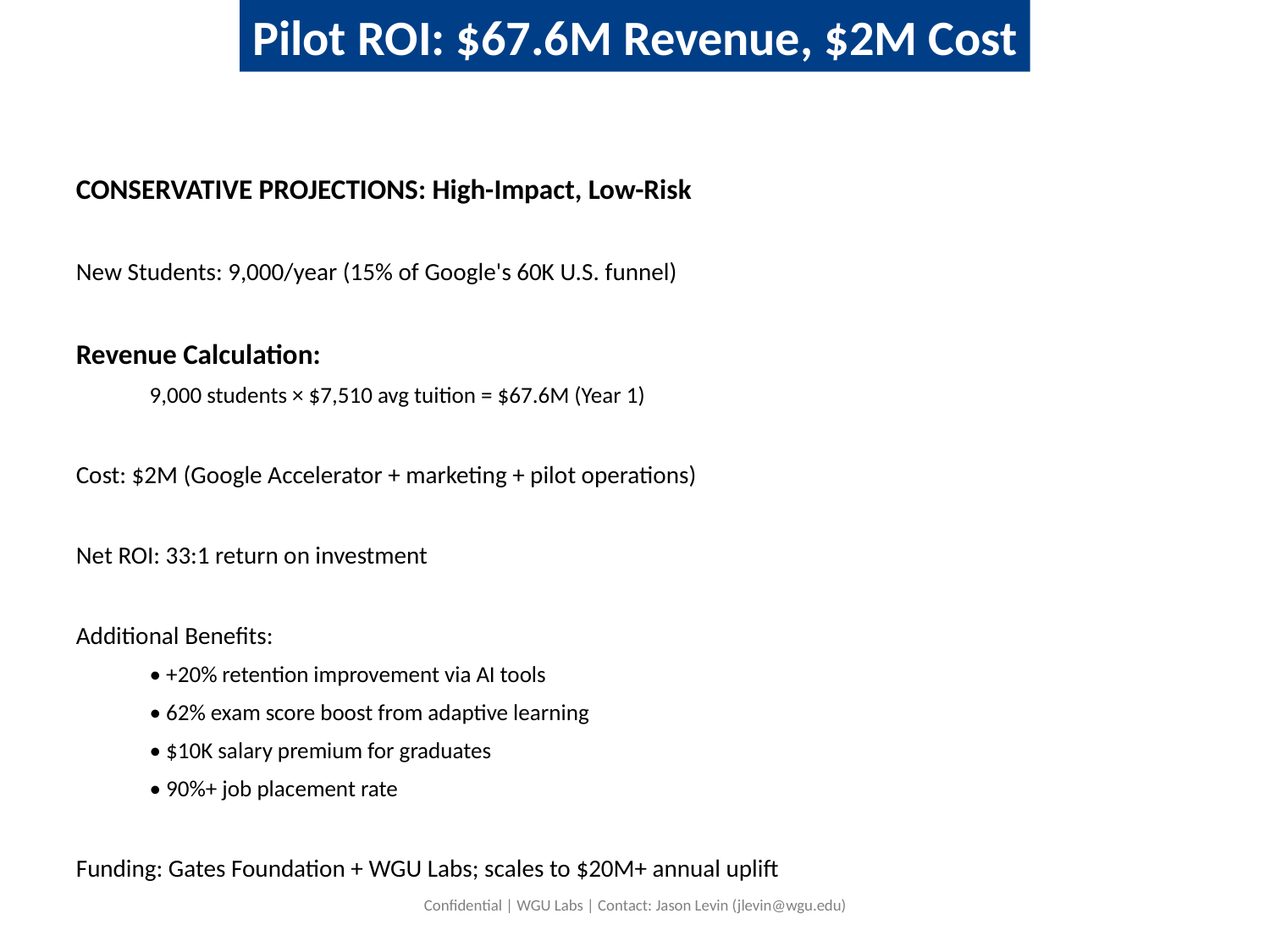

Pilot ROI: $67.6M Revenue, $2M Cost
CONSERVATIVE PROJECTIONS: High-Impact, Low-Risk

New Students: 9,000/year (15% of Google's 60K U.S. funnel)

Revenue Calculation:
  9,000 students × $7,510 avg tuition = $67.6M (Year 1)

Cost: $2M (Google Accelerator + marketing + pilot operations)

Net ROI: 33:1 return on investment

Additional Benefits:
  • +20% retention improvement via AI tools
  • 62% exam score boost from adaptive learning
  • $10K salary premium for graduates
  • 90%+ job placement rate

Funding: Gates Foundation + WGU Labs; scales to $20M+ annual uplift
Confidential | WGU Labs | Contact: Jason Levin (jlevin@wgu.edu)